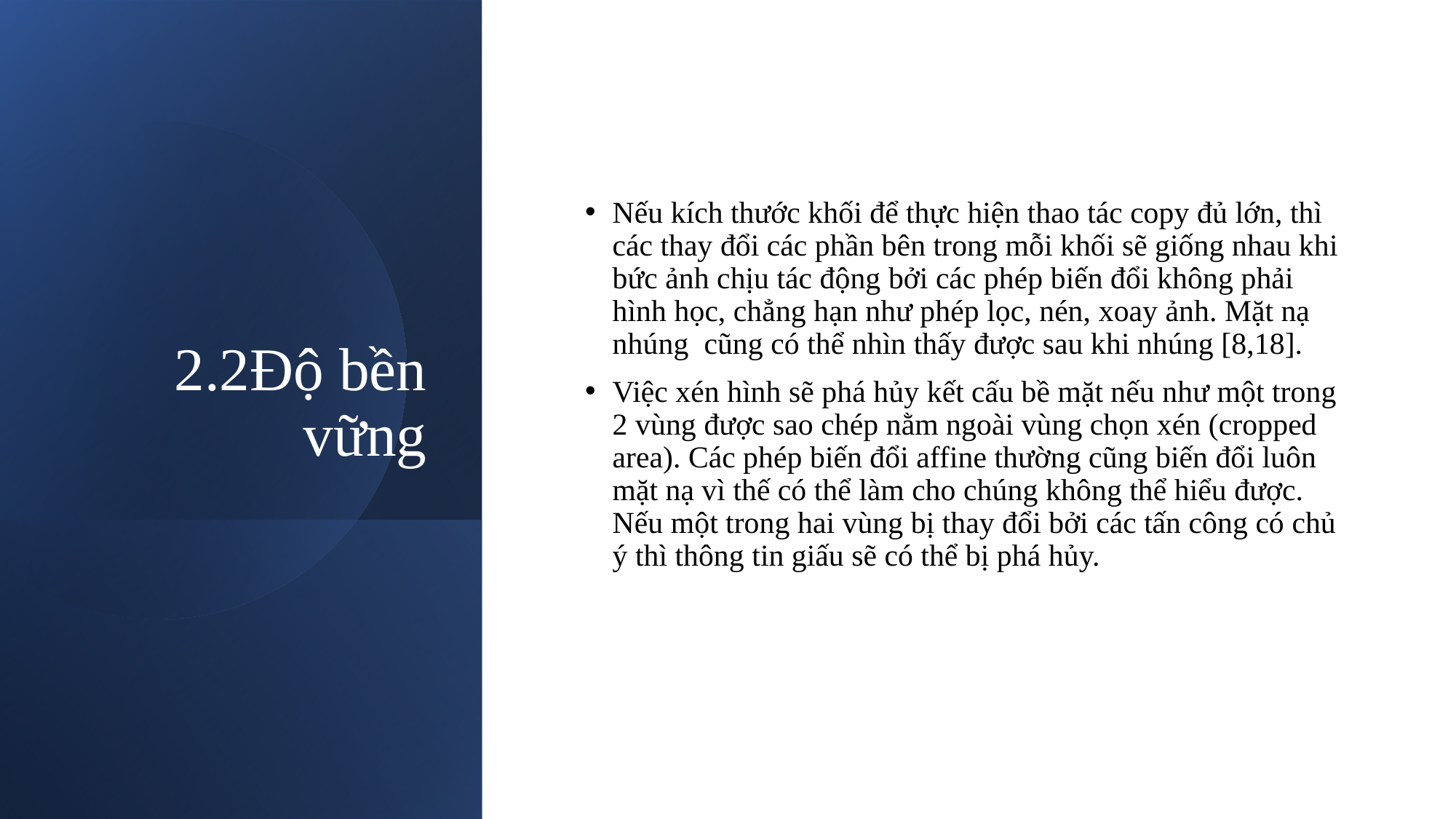

# 2.2Độ bền vững
Nếu kích thước khối để thực hiện thao tác copy đủ lớn, thì các thay đổi các phần bên trong mỗi khối sẽ giống nhau khi bức ảnh chịu tác động bởi các phép biến đổi không phải hình học, chẳng hạn như phép lọc, nén, xoay ảnh. Mặt nạ nhúng  cũng có thể nhìn thấy được sau khi nhúng [8,18].
Việc xén hình sẽ phá hủy kết cấu bề mặt nếu như một trong 2 vùng được sao chép nằm ngoài vùng chọn xén (cropped area). Các phép biến đổi affine thường cũng biến đổi luôn mặt nạ vì thế có thể làm cho chúng không thể hiểu được. Nếu một trong hai vùng bị thay đổi bởi các tấn công có chủ ý thì thông tin giấu sẽ có thể bị phá hủy.